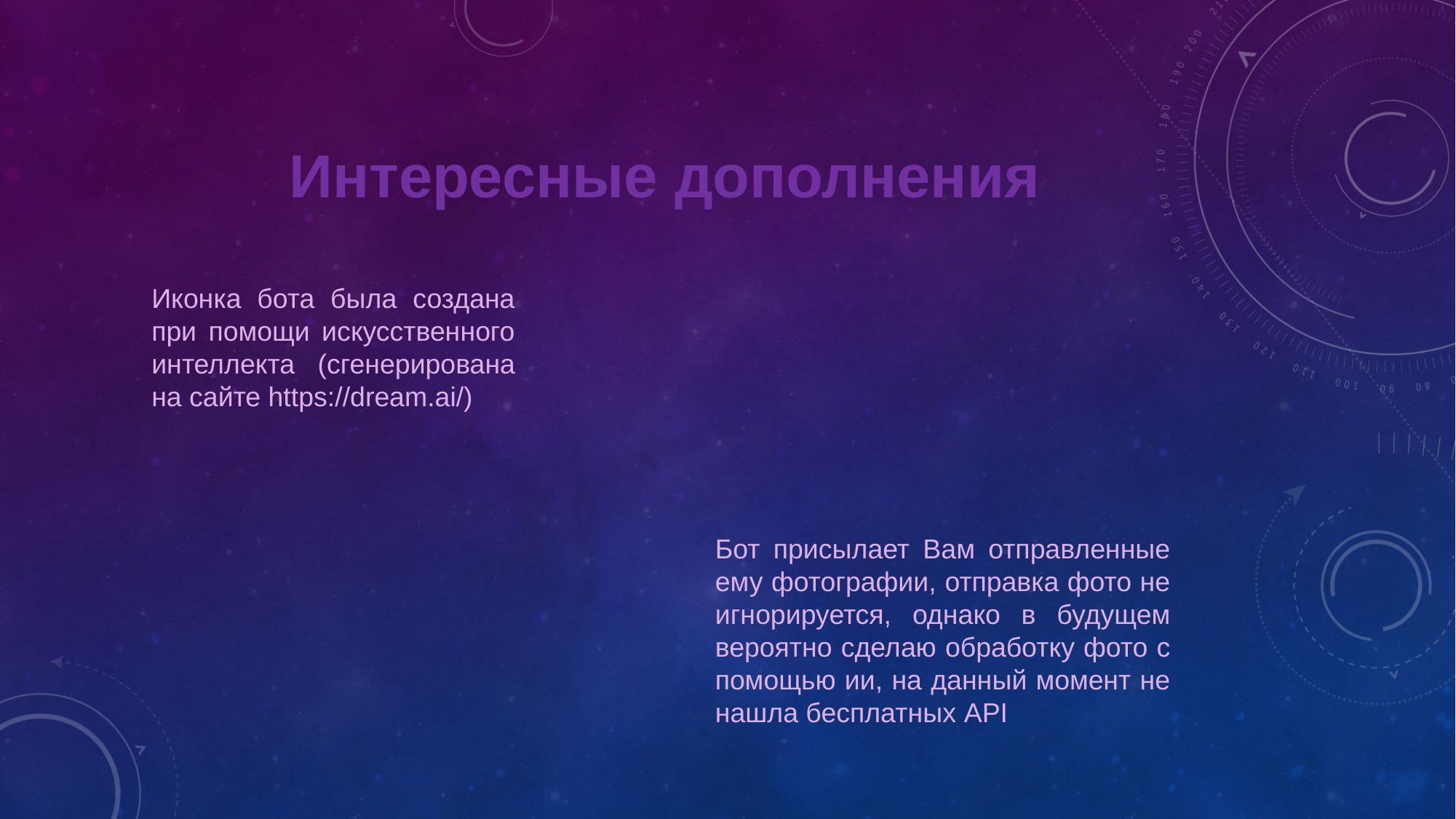

Интересные дополнения
Иконка бота была создана при помощи искусственного интеллекта (сгенерирована на сайте https://dream.ai/)
Бот присылает Вам отправленные ему фотографии, отправка фото не игнорируется, однако в будущем вероятно сделаю обработку фото с помощью ии, на данный момент не нашла бесплатных API